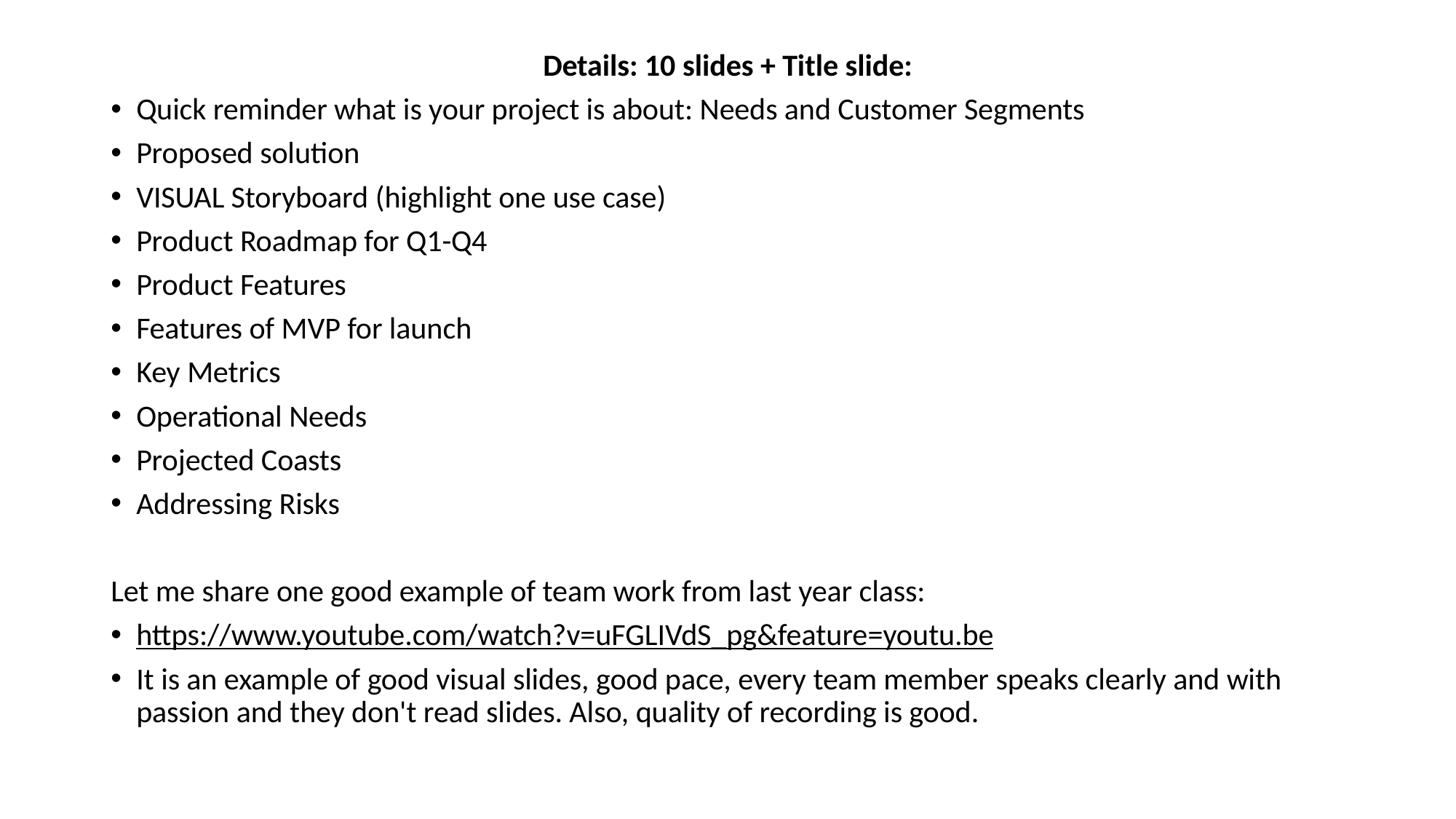

Details: 10 slides + Title slide:
Quick reminder what is your project is about: Needs and Customer Segments
Proposed solution
VISUAL Storyboard (highlight one use case)
Product Roadmap for Q1-Q4
Product Features
Features of MVP for launch
Key Metrics
Operational Needs
Projected Coasts
Addressing Risks

Let me share one good example of team work from last year class:
https://www.youtube.com/watch?v=uFGLIVdS_pg&feature=youtu.be
It is an example of good visual slides, good pace, every team member speaks clearly and with passion and they don't read slides. Also, quality of recording is good.